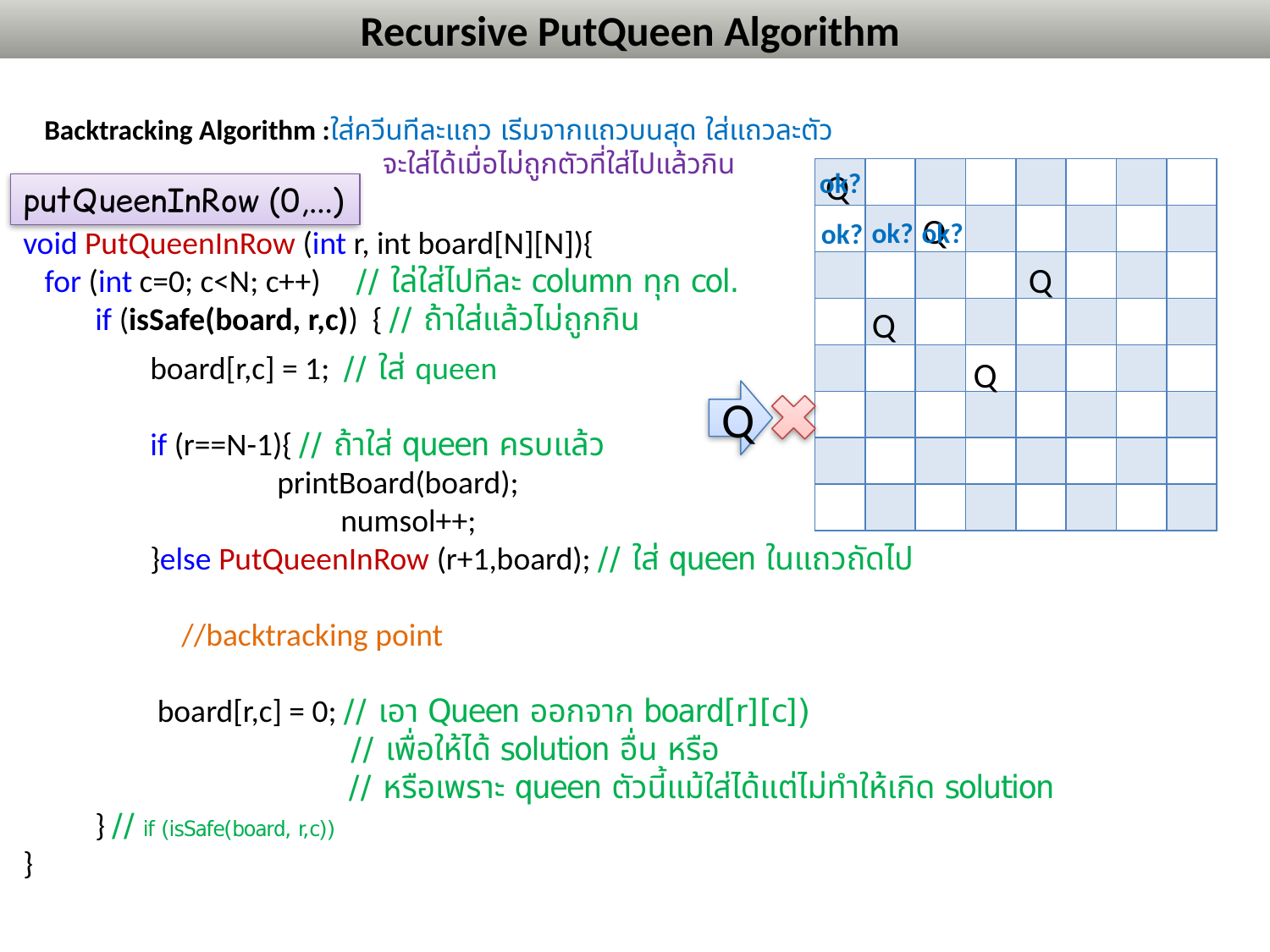

# Recursive PutQueen Algorithm
Backtracking Algorithm :ใส่ควีนทีละแถว เรีมจากแถวบนสุด ใส่แถวละตัว
                                       จะใส่ได้เมื่อไม่ถูกตัวที่ใส่ไปแล้วกิน
ok?
Q
|  |  |  |  |  |  |  |  |
| --- | --- | --- | --- | --- | --- | --- | --- |
|  |  |  |  |  |  |  |  |
|  |  |  |  |  |  |  |  |
|  |  |  |  |  |  |  |  |
|  |  |  |  |  |  |  |  |
|  |  |  |  |  |  |  |  |
|  |  |  |  |  |  |  |  |
|  |  |  |  |  |  |  |  |
putQueenInRow (0,...)
Q
ok?
ok?
ok?
void PutQueenInRow (int r, int board[N][N]){
   for (int c=0; c<N; c++)     // ใล่ใส่ไปทีละ column ทุก col.
          if (isSafe(board, r,c))  { // ถ้าใส่แล้วไม่ถูกกิน
	board[r,c] = 1;  // ใส่ queen

            	if (r==N-1){ // ถ้าใส่ queen ครบแล้ว
		printBoard(board);
		numsol++;
           	}else PutQueenInRow (r+1,board); // ใส่ queen ในแถวถัดไป

                      //backtracking point

           	 board[r,c] = 0; // เอา Queen ออกจาก board[r][c])
                                 // เพื่อให้ได้ solution อื่น หรือ
	                    // หรือเพราะ queen ตัวนี้แม้ใส่ได้แต่ไม่ทำให้เกิด solution
          } // if (isSafe(board, r,c))
}
Q
Q
Q
Q